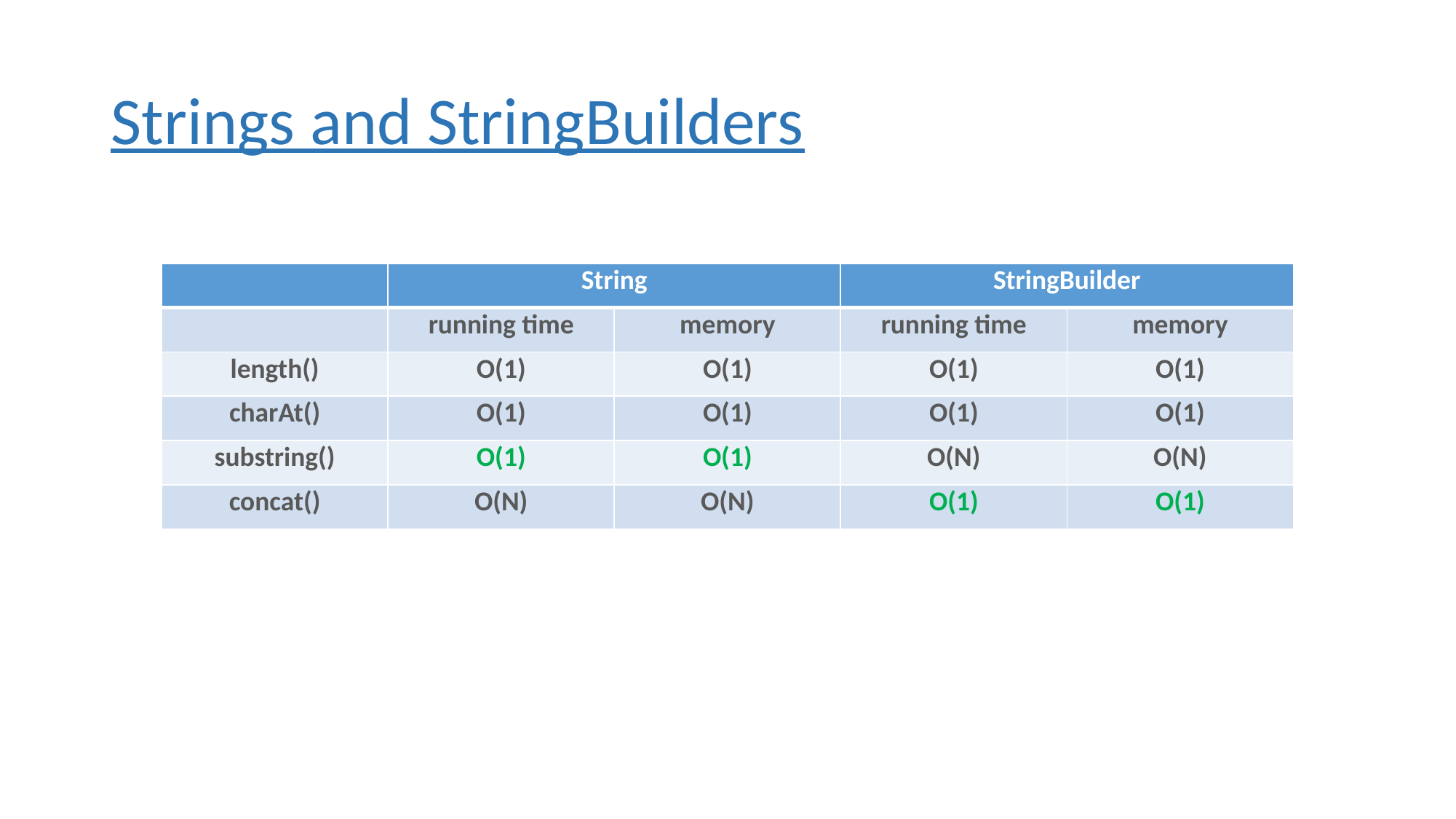

# Strings and StringBuilders
|  | String |  | StringBuilder |  |
| --- | --- | --- | --- | --- |
|  | running time | memory | running time | memory |
| length() | O(1) | O(1) | O(1) | O(1) |
| charAt() | O(1) | O(1) | O(1) | O(1) |
| substring() | O(1) | O(1) | O(N) | O(N) |
| concat() | O(N) | O(N) | O(1) | O(1) |